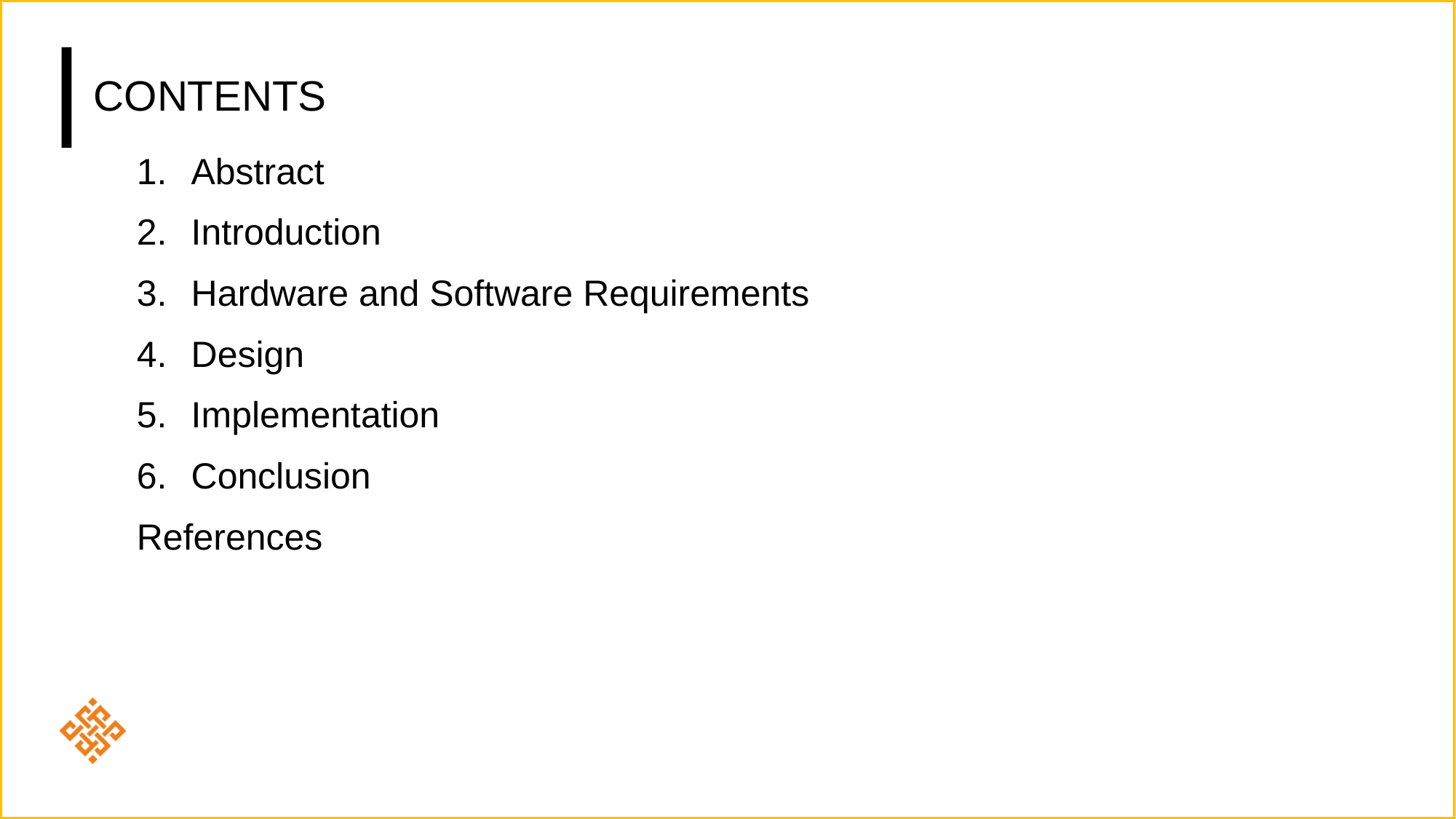

CONTENTS
Abstract
Introduction
Hardware and Software Requirements
Design
Implementation
Conclusion
References